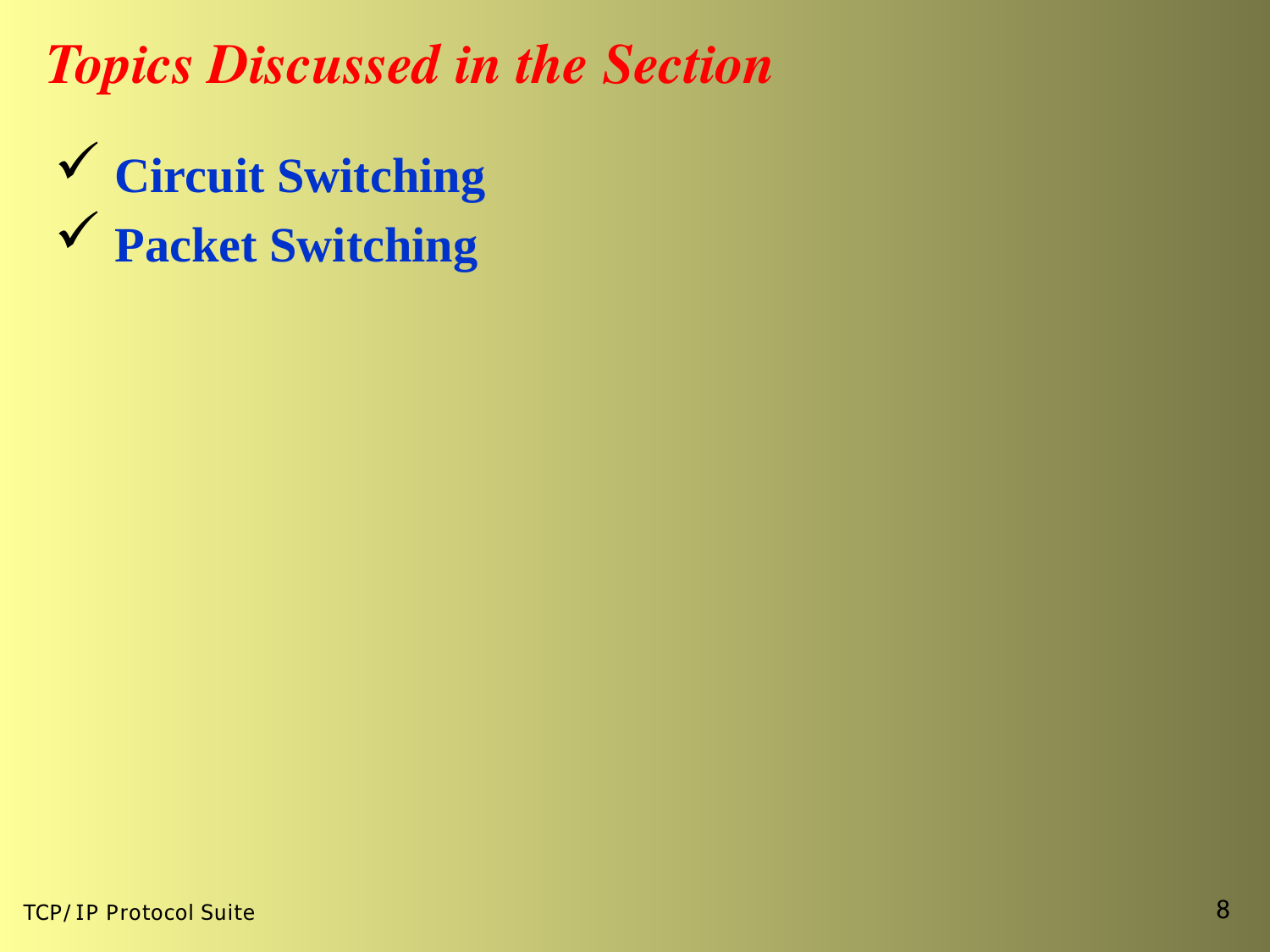

Topics Discussed in the Section
 Circuit Switching
 Packet Switching
8
TCP/IP Protocol Suite